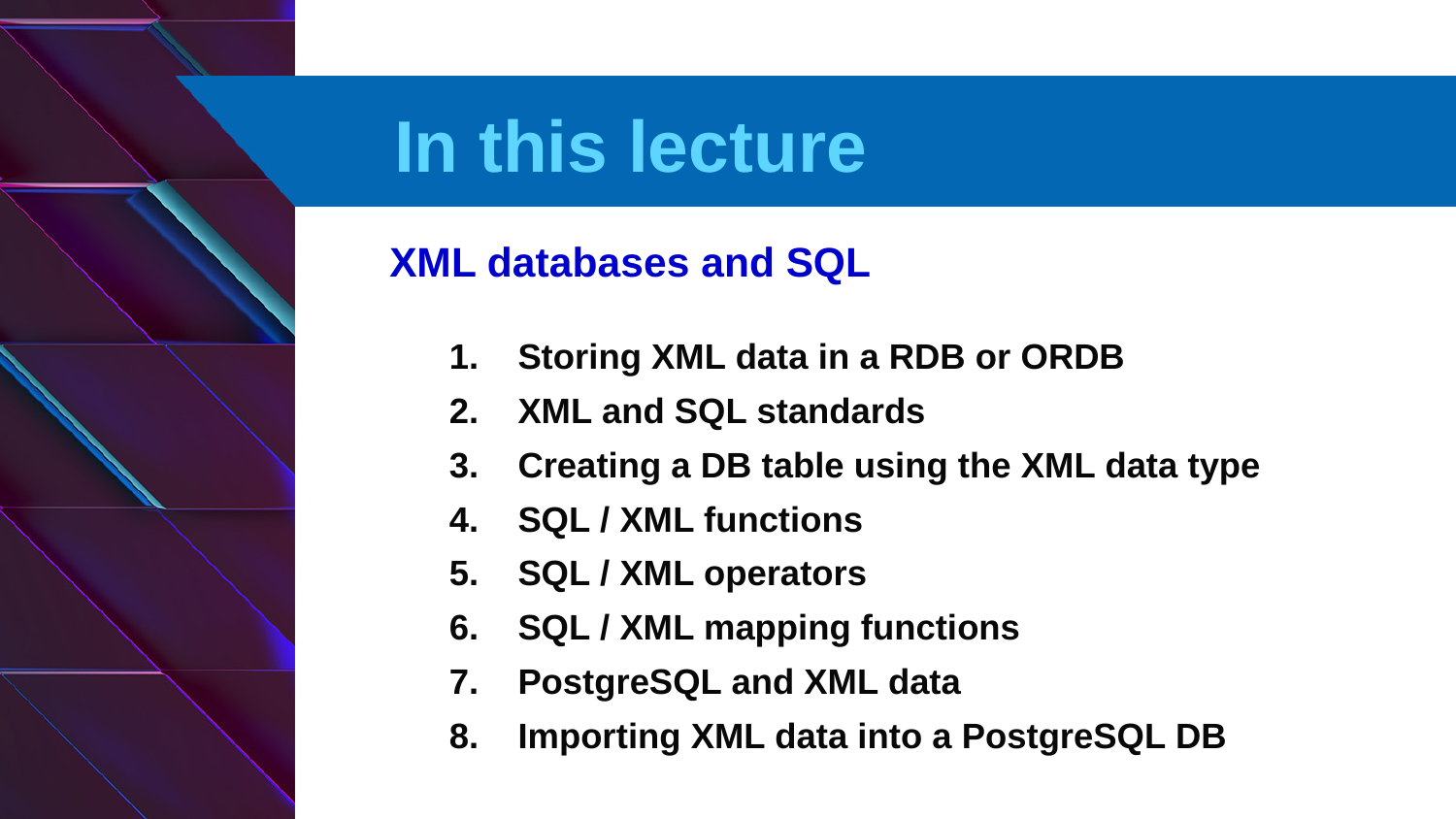

# In this lecture
XML databases and SQL

Storing XML data in a RDB or ORDB
XML and SQL standards
Creating a DB table using the XML data type
SQL / XML functions
SQL / XML operators
SQL / XML mapping functions
PostgreSQL and XML data
Importing XML data into a PostgreSQL DB